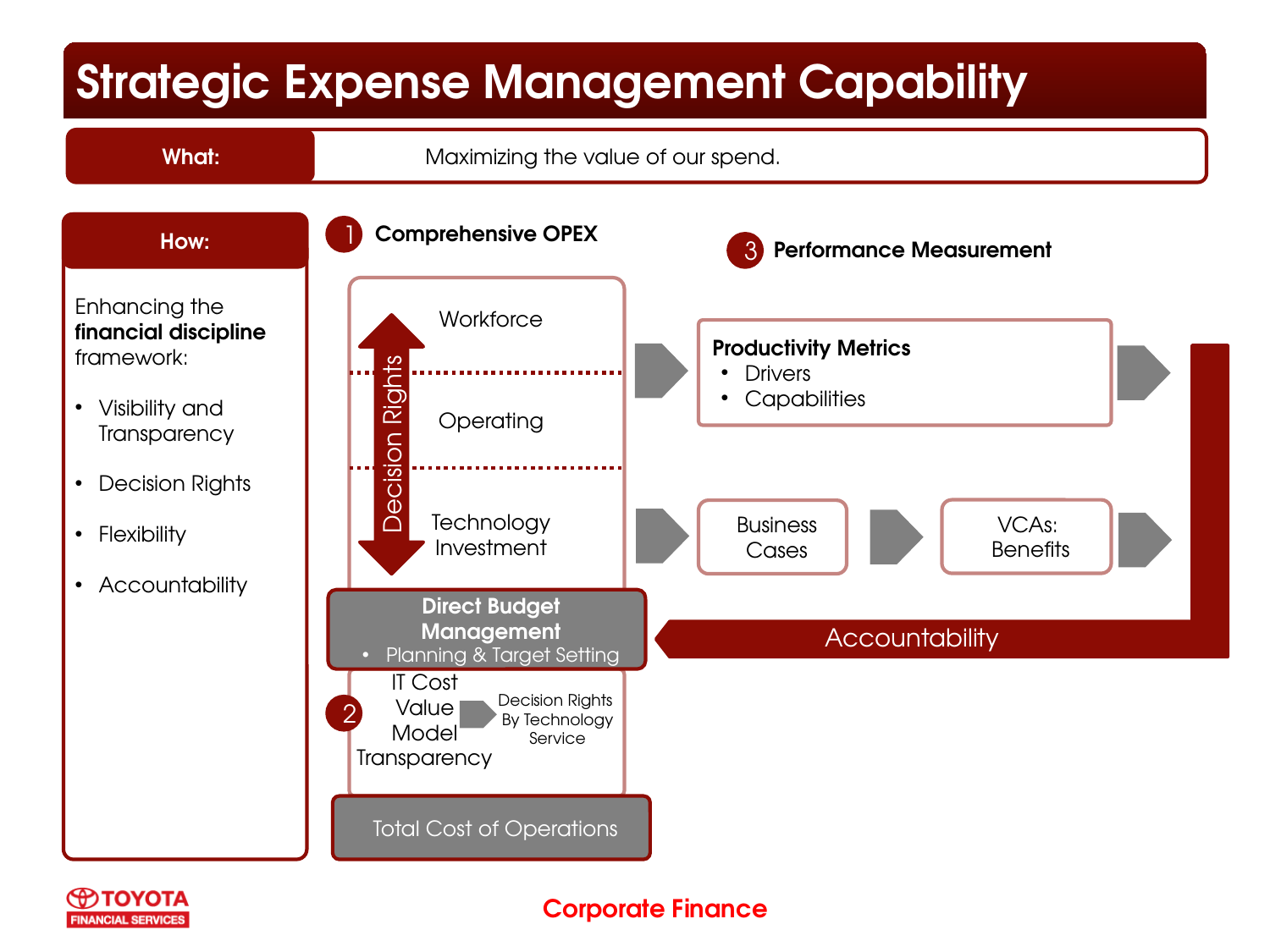

Strategic Expense Management Capability
What:
	 Maximizing the value of our spend.
How:

Enhancing the financial discipline framework:

Visibility and Transparency

Decision Rights

Flexibility

Accountability

Comprehensive OPEX

1
Performance Measurement
3

Workforce

Operating

Technology
Investment
Decision Rights
Productivity Metrics
Drivers
Capabilities

VCAs:
Benefits
Business Cases

Direct Budget
Management
Planning & Target Setting
Accountability
IT Cost
Value
Model Transparency
Decision Rights
By Technology Service

2
Total Cost of Operations